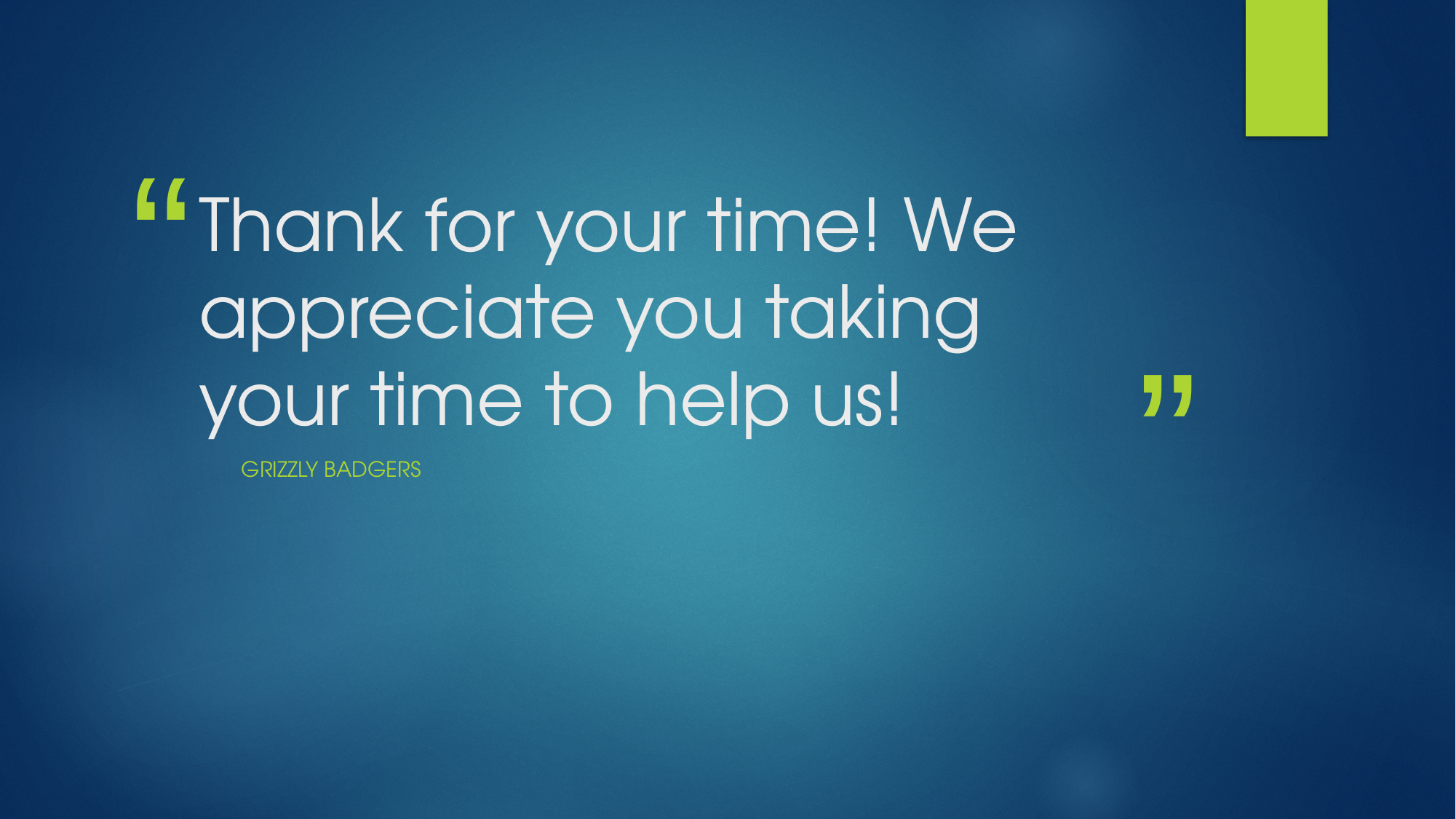

# Thank for your time! We appreciate you taking your time to help us!
Grizzly Badgers